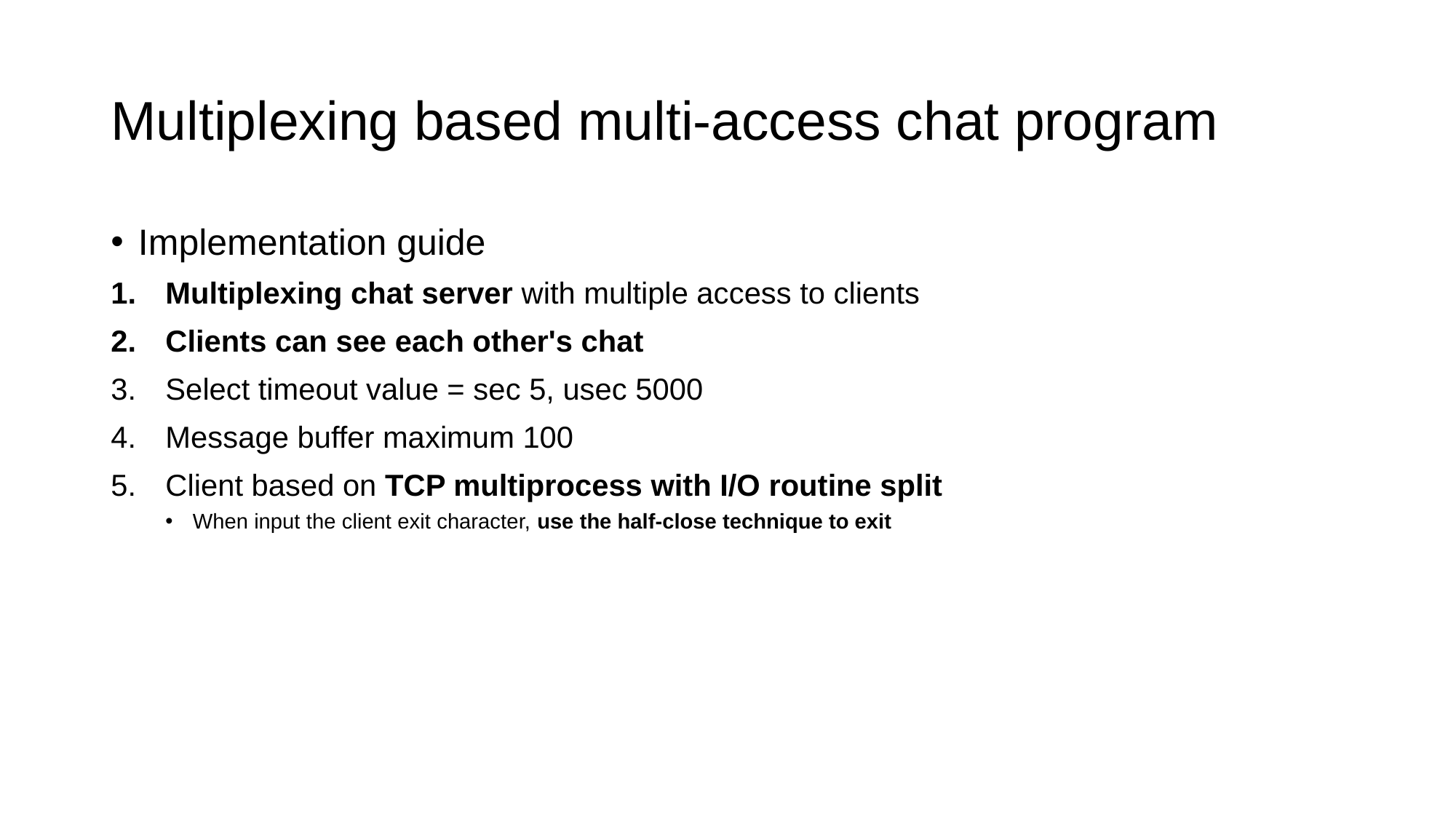

# Multiplexing based multi-access chat program
Implementation guide
Multiplexing chat server with multiple access to clients
Clients can see each other's chat
Select timeout value = sec 5, usec 5000
Message buffer maximum 100
Client based on TCP multiprocess with I/O routine split
When input the client exit character, use the half-close technique to exit